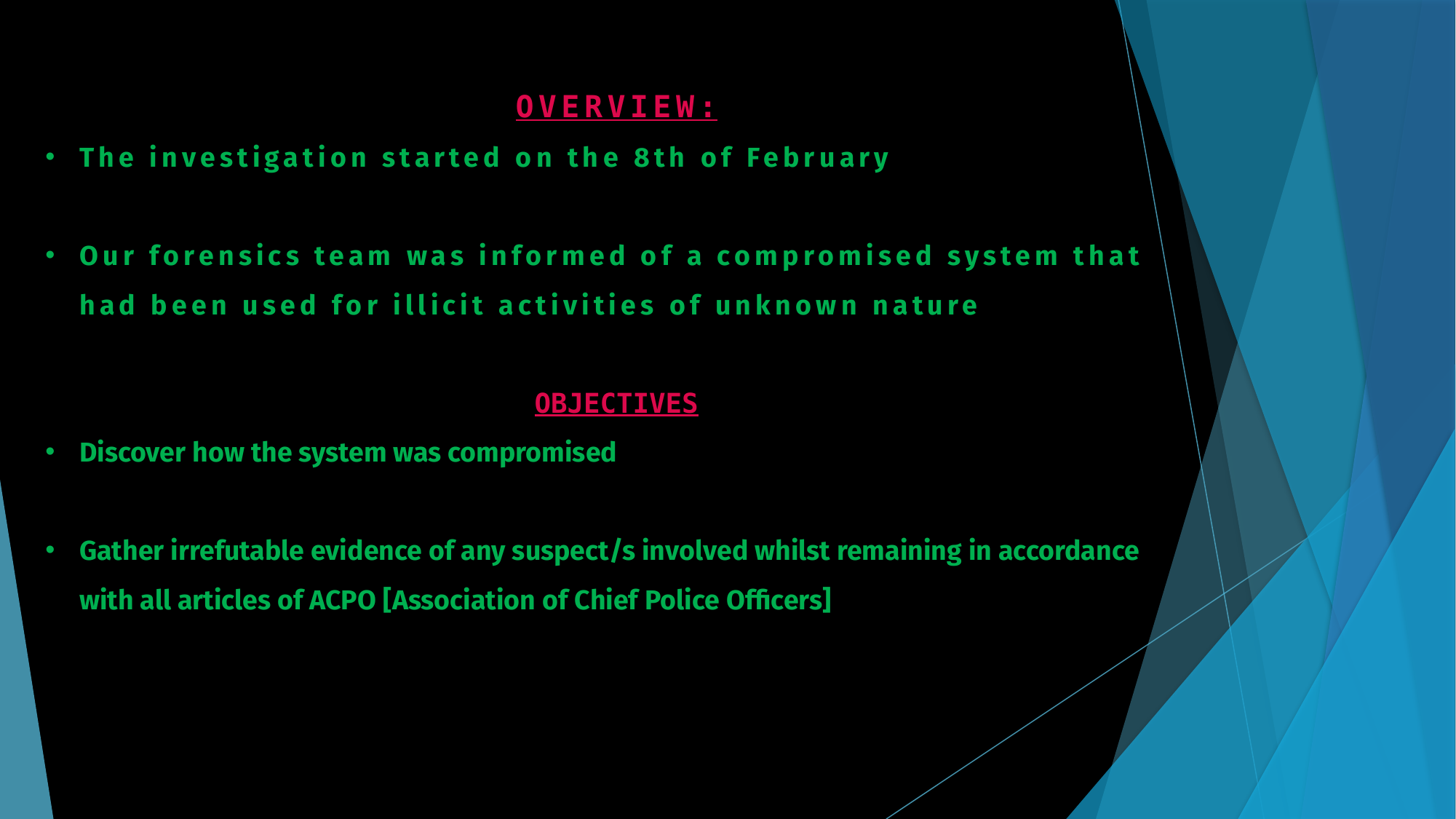

OVERVIEW:
The investigation started on the 8th of February

Our forensics team was informed of a compromised system that had been used for illicit activities of unknown nature

OBJECTIVES
Discover how the system was compromised

Gather irrefutable evidence of any suspect/s involved whilst remaining in accordance with all articles of ACPO [Association of Chief Police Officers]